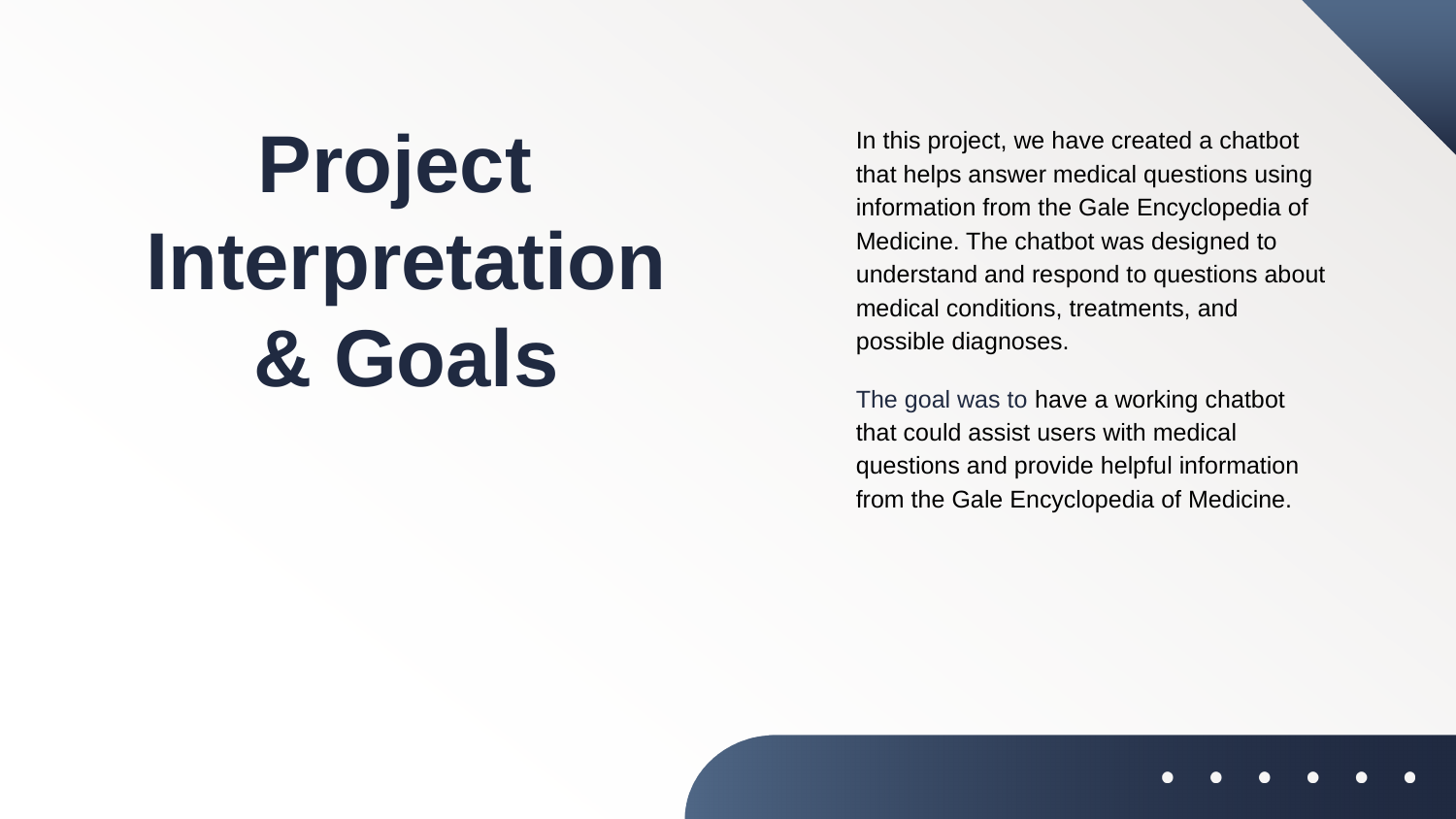

# Project
Interpretation
& Goals
In this project, we have created a chatbot that helps answer medical questions using information from the Gale Encyclopedia of Medicine. The chatbot was designed to understand and respond to questions about medical conditions, treatments, and possible diagnoses.
The goal was to have a working chatbot that could assist users with medical questions and provide helpful information from the Gale Encyclopedia of Medicine.